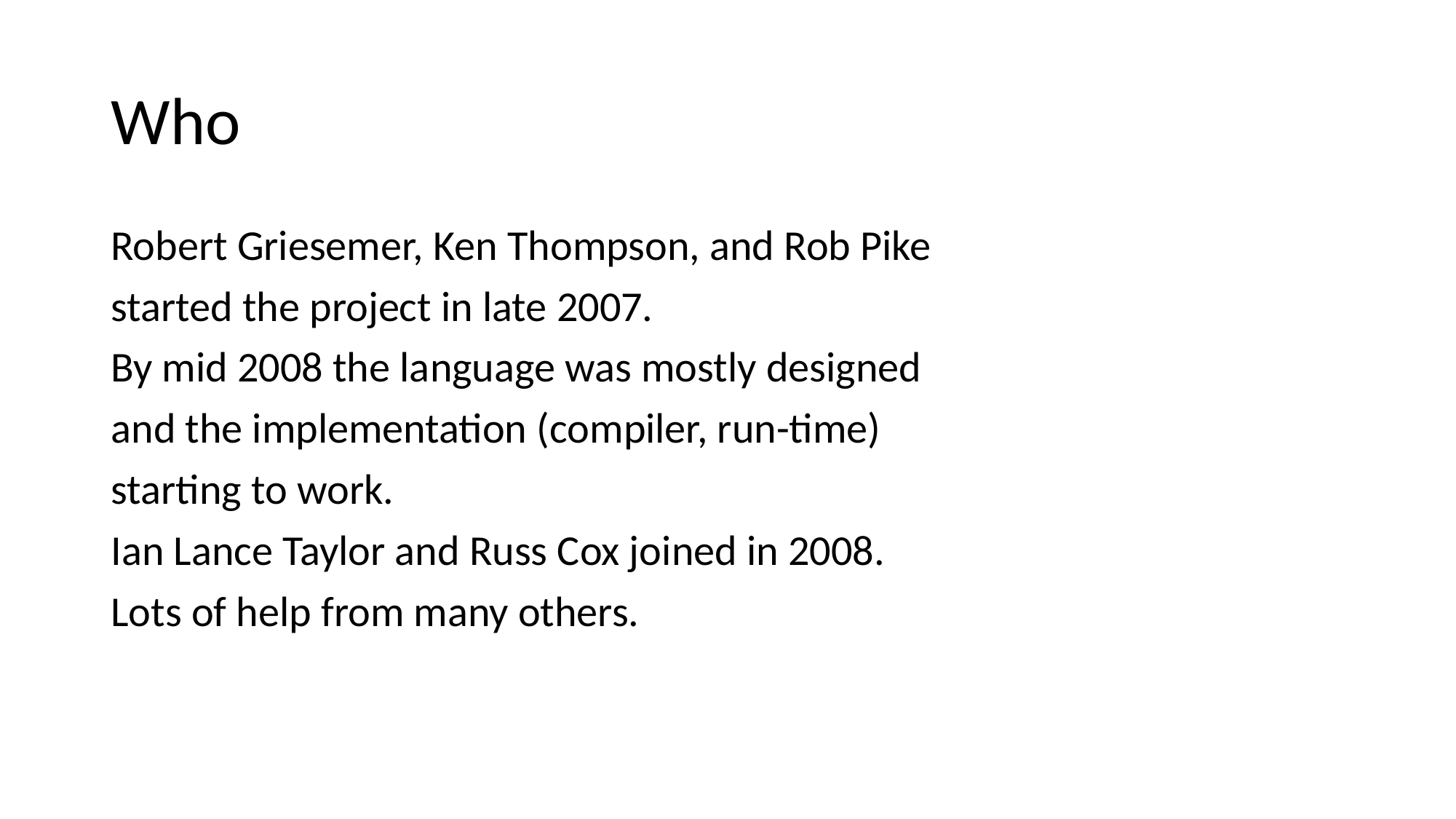

# Who
Robert Griesemer, Ken Thompson, and Rob Pike
started the project in late 2007.
By mid 2008 the language was mostly designed
and the implementation (compiler, run-time)
starting to work.
Ian Lance Taylor and Russ Cox joined in 2008.
Lots of help from many others.